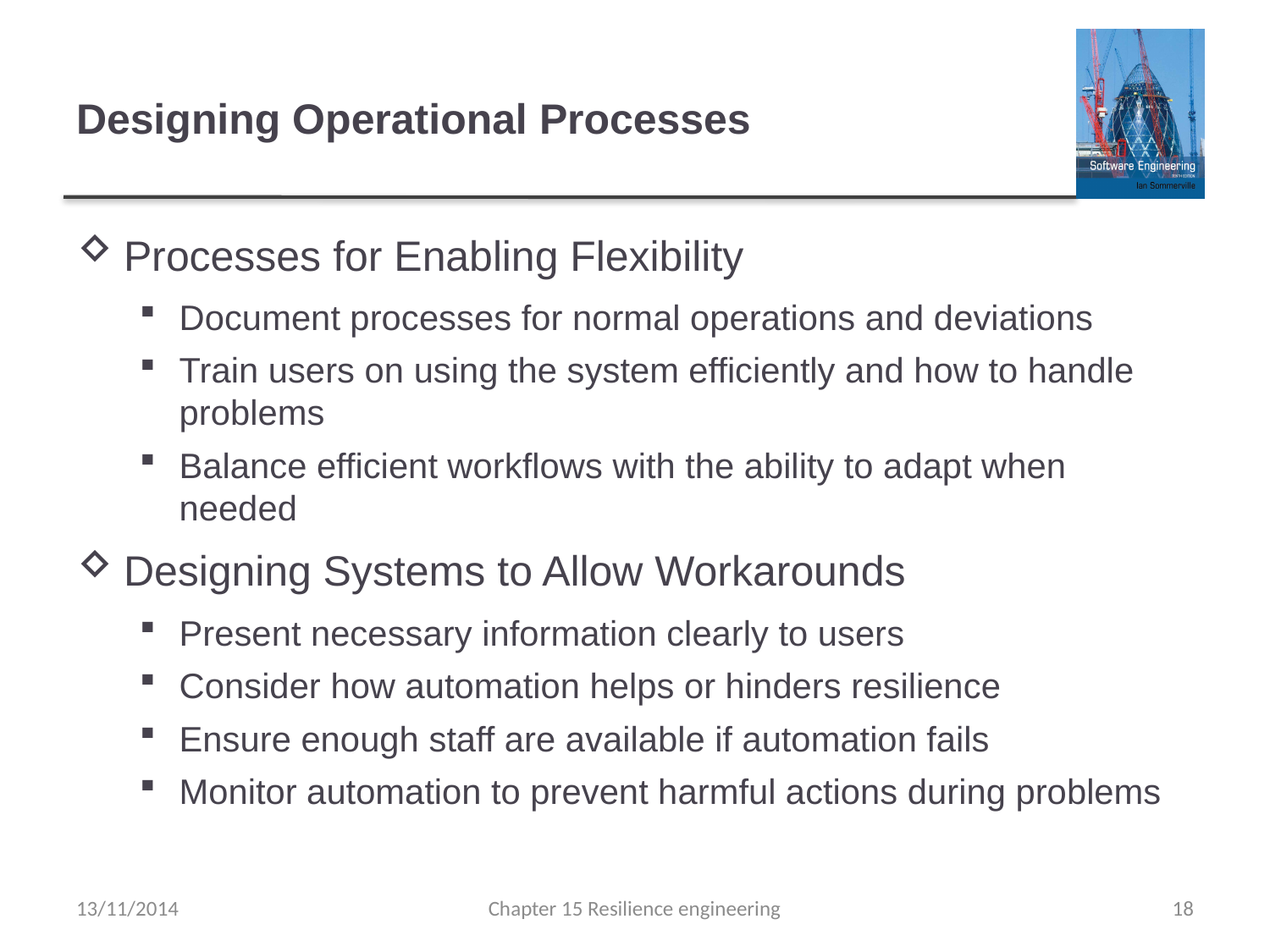

# Designing Operational Processes
Processes for Enabling Flexibility
Document processes for normal operations and deviations
Train users on using the system efficiently and how to handle problems
Balance efficient workflows with the ability to adapt when needed
Designing Systems to Allow Workarounds
Present necessary information clearly to users
Consider how automation helps or hinders resilience
Ensure enough staff are available if automation fails
Monitor automation to prevent harmful actions during problems
13/11/2014
Chapter 15 Resilience engineering
18